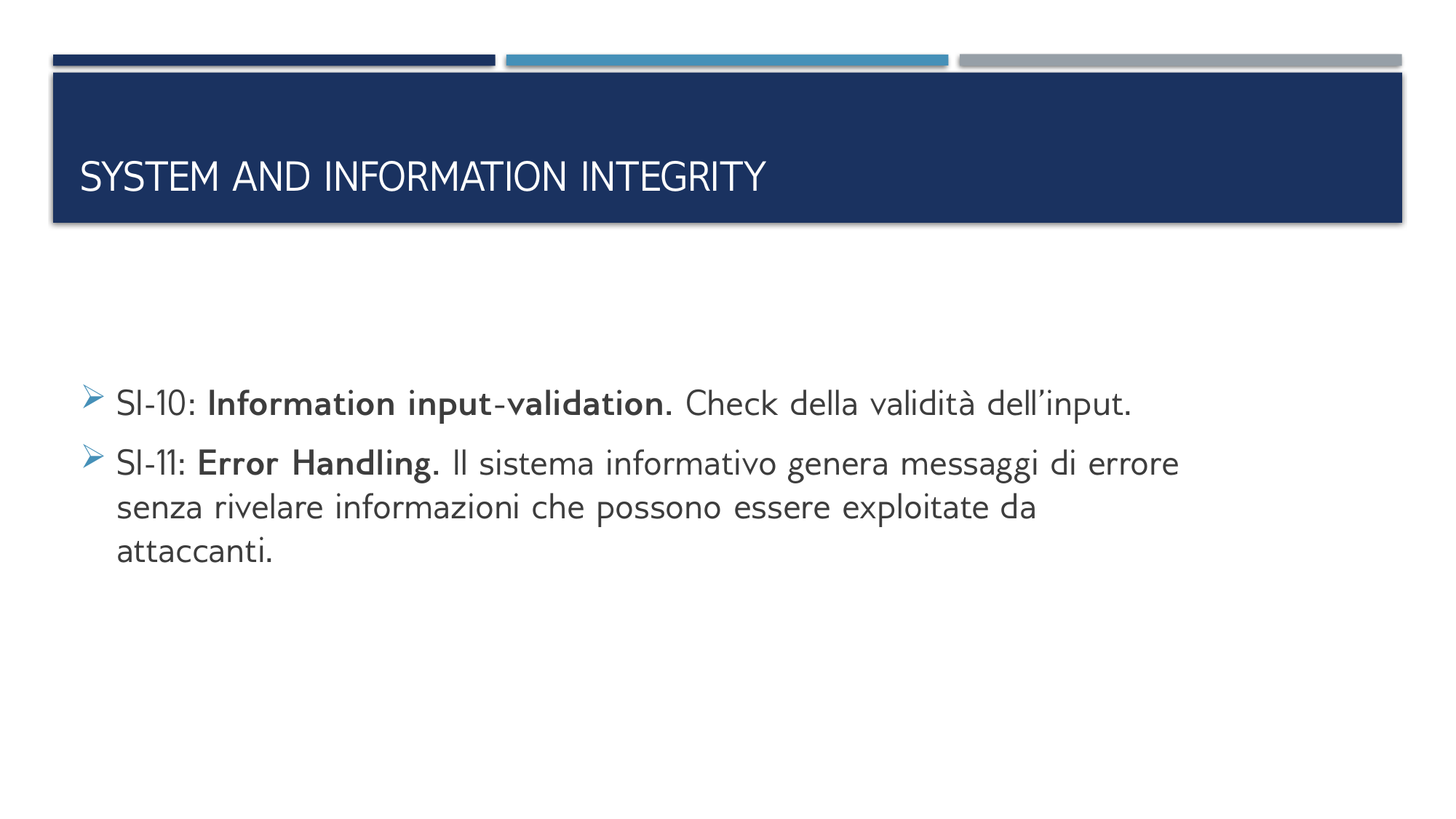

# SYSTEM AND INFORMATION INTEGRITY
SI-10: Information input-validation. Check della validità dell’input.
SI-11: Error Handling. Il sistema informativo genera messaggi di errore senza rivelare informazioni che possono essere exploitate da attaccanti.